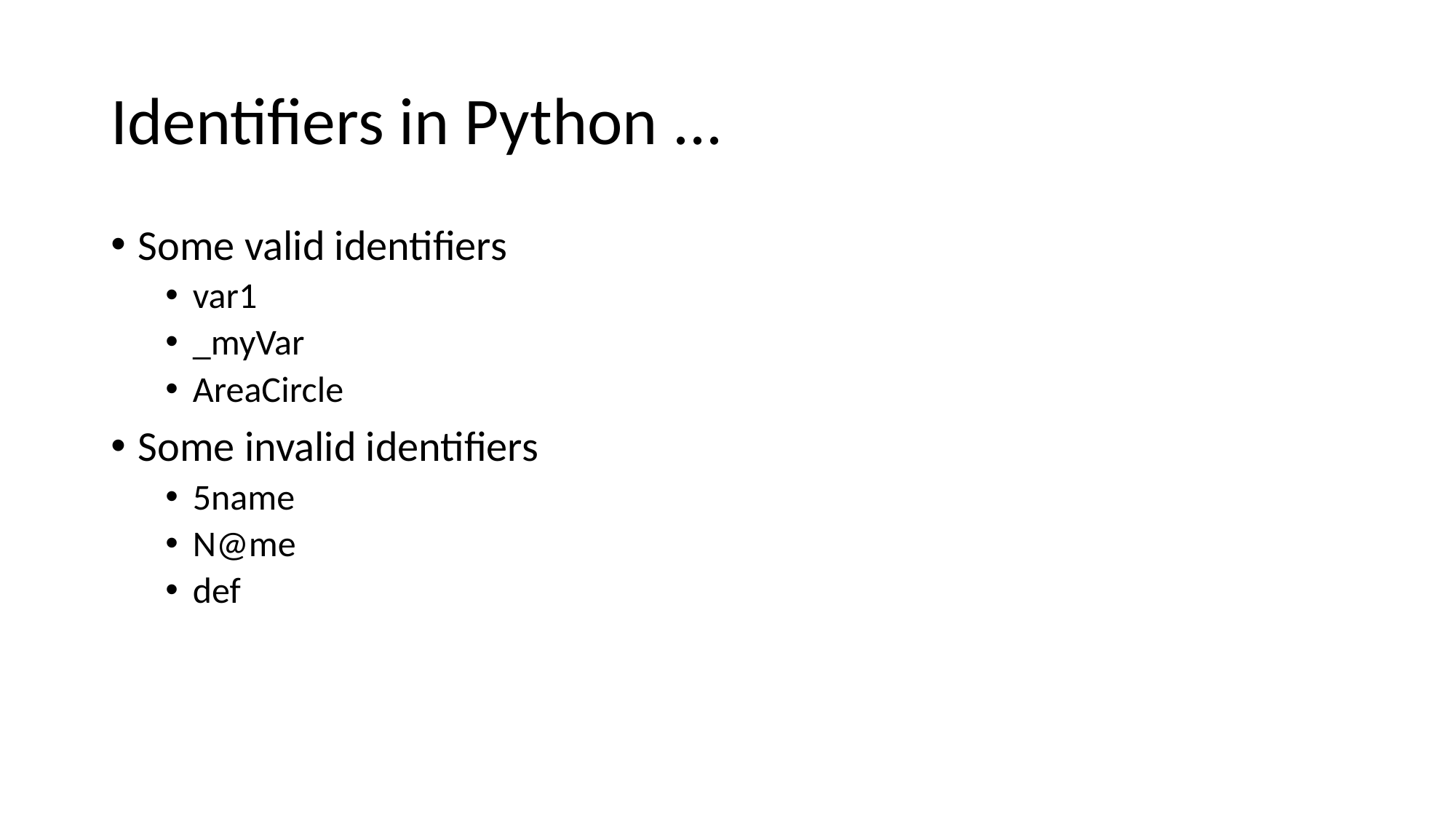

# Identifiers in Python ...
Some valid identifiers
var1
_myVar
AreaCircle
Some invalid identifiers
5name
N@me
def